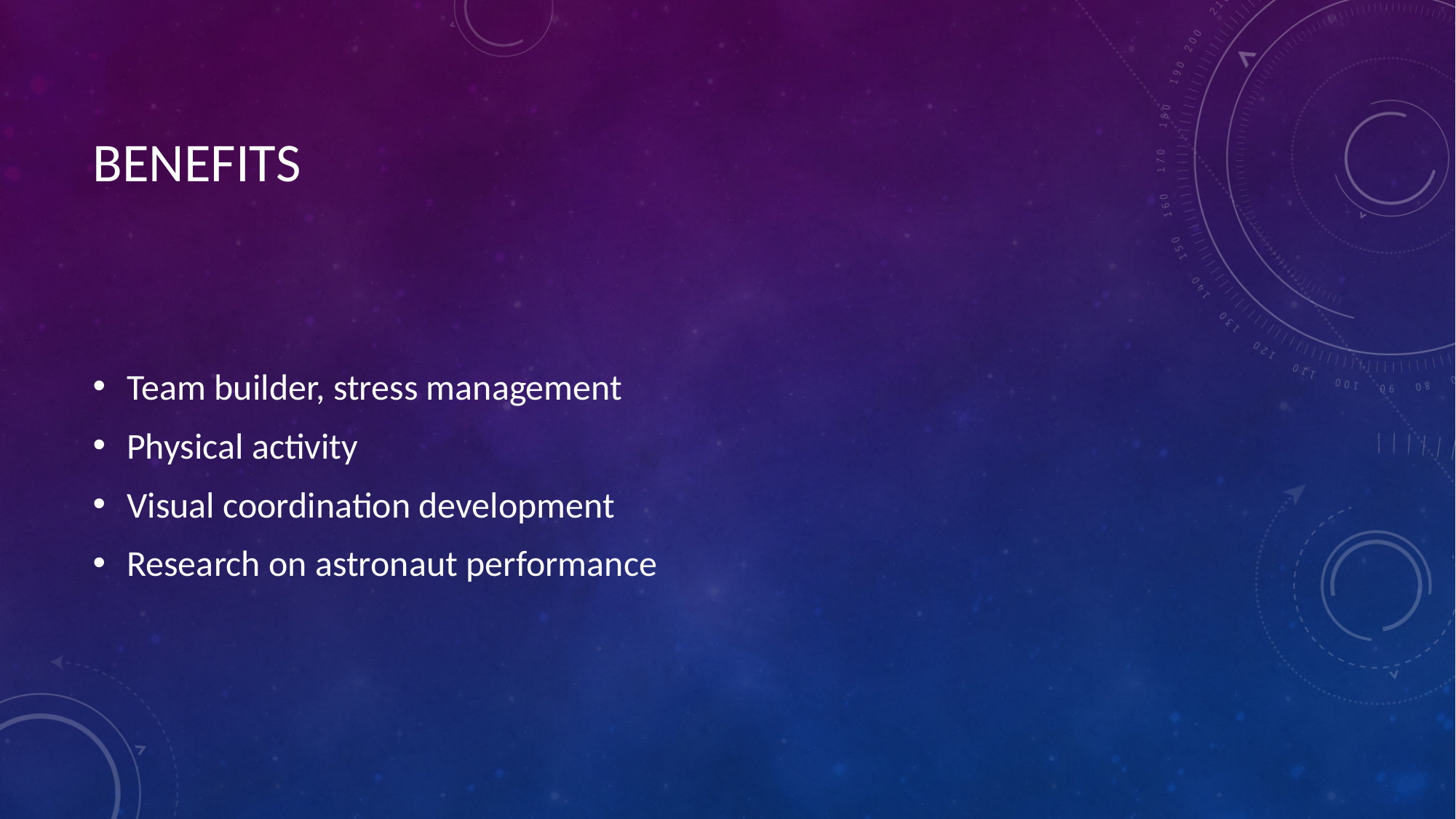

# BENEFITS
Team builder, stress management
Physical activity
Visual coordination development
Research on astronaut performance